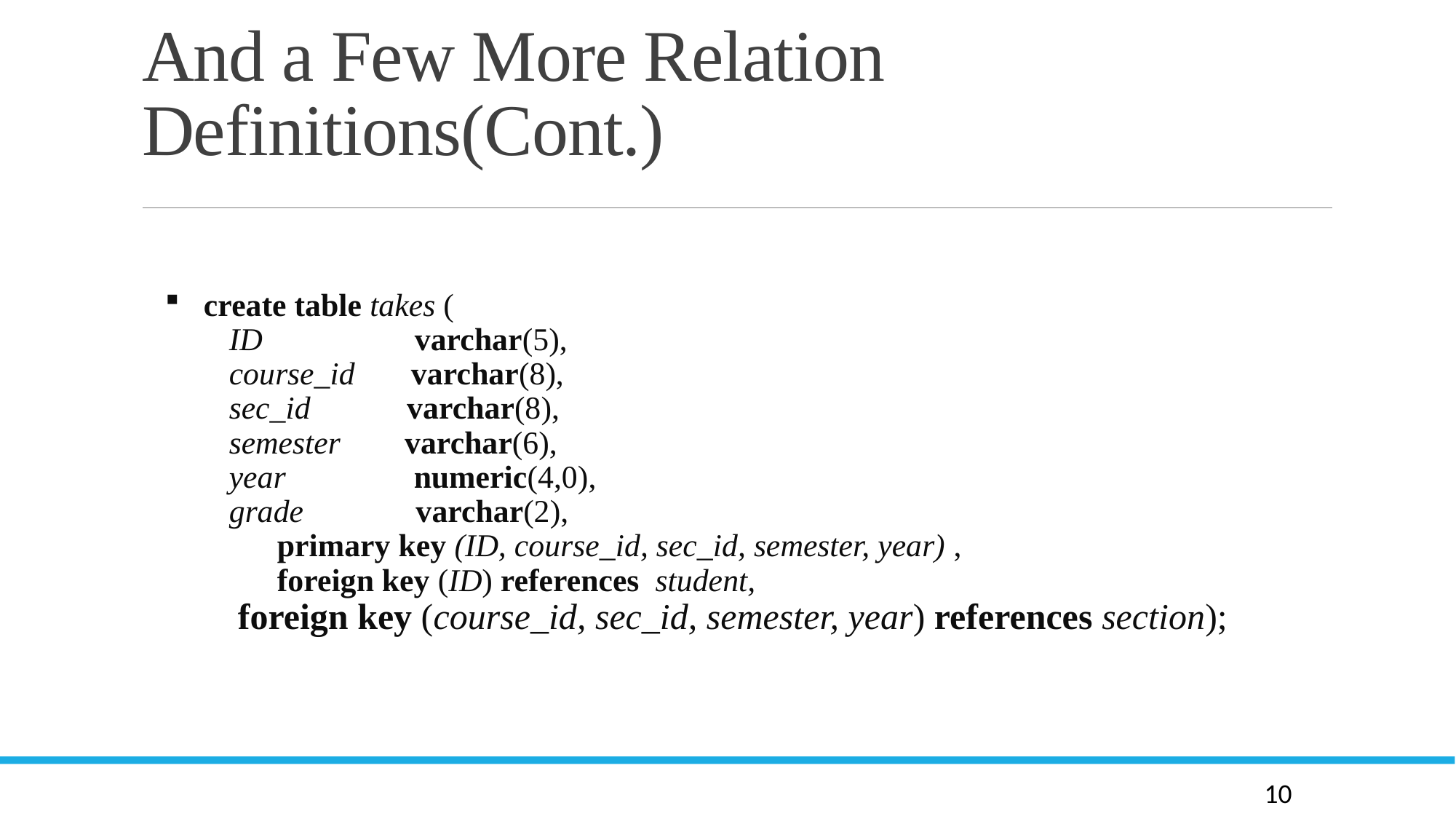

# And a Few More Relation Definitions(Cont.)

   create table takes (
        ID                   varchar(5),
        course_id       varchar(8),
        sec_id            varchar(8),
        semester        varchar(6),
        year                numeric(4,0),
        grade              varchar(2),
              primary key (ID, course_id, sec_id, semester, year) ,
              foreign key (ID) references  student,
        foreign key (course_id, sec_id, semester, year) references section);